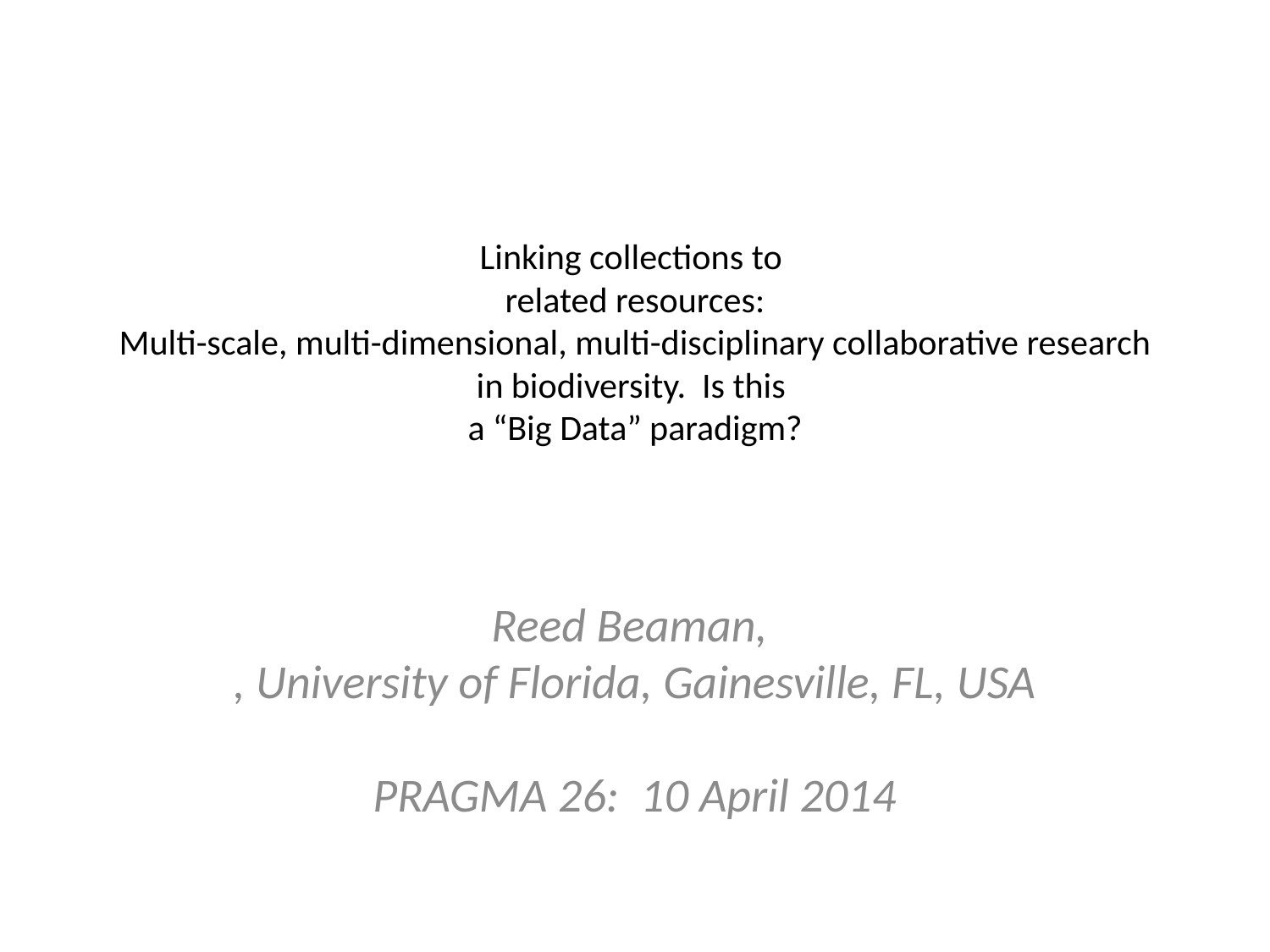

# Linking collections to related resources: Multi-scale, multi-dimensional, multi-disciplinary collaborative research in biodiversity.  Is this a “Big Data” paradigm?
Reed Beaman,
, University of Florida, Gainesville, FL, USA
PRAGMA 26:  10 April 2014